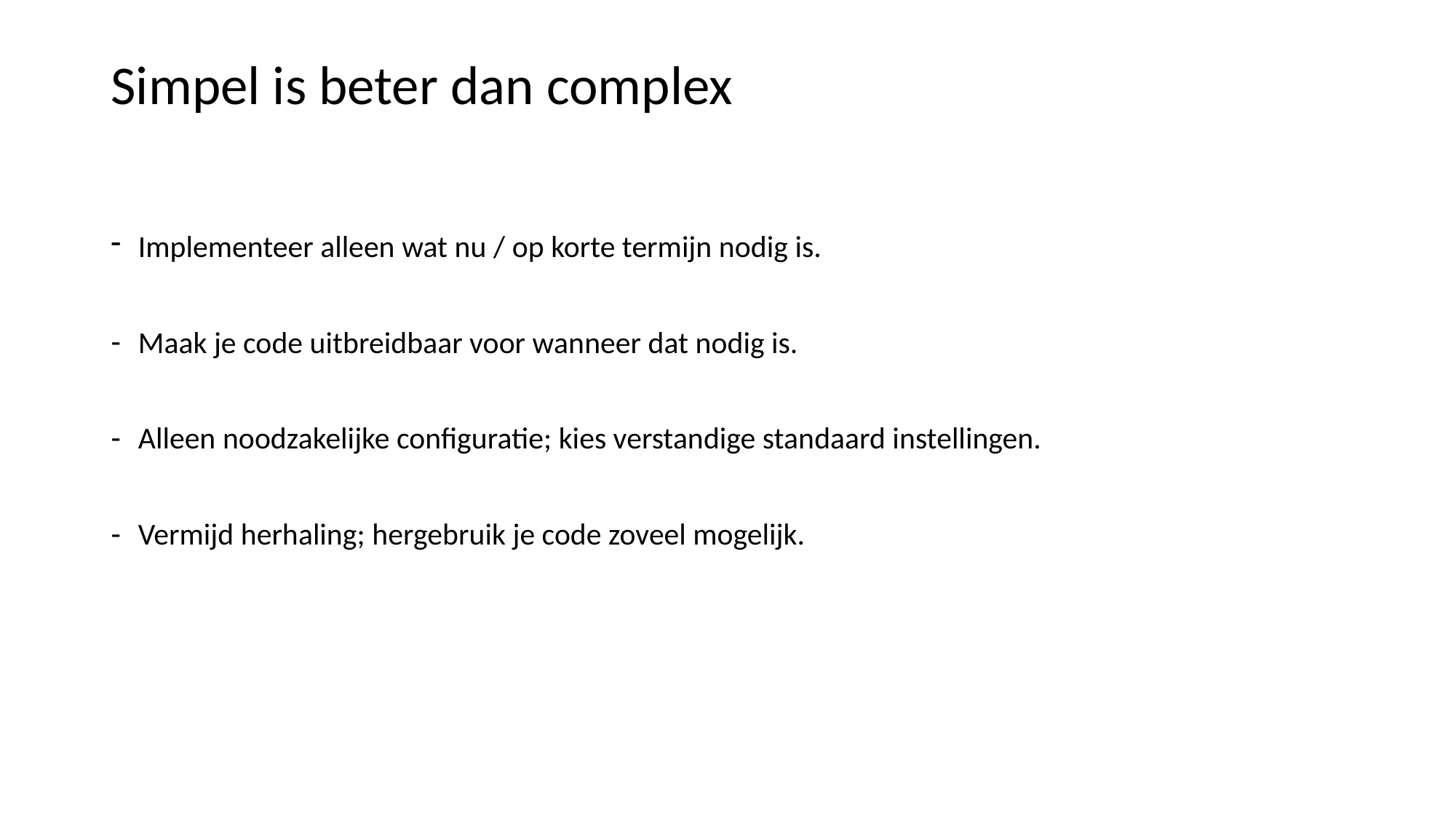

# Simpel is beter dan complex

Implementeer alleen wat nu / op korte termijn nodig is.

Maak je code uitbreidbaar voor wanneer dat nodig is.

Alleen noodzakelijke configuratie; kies verstandige standaard instellingen.

Vermijd herhaling; hergebruik je code zoveel mogelijk.